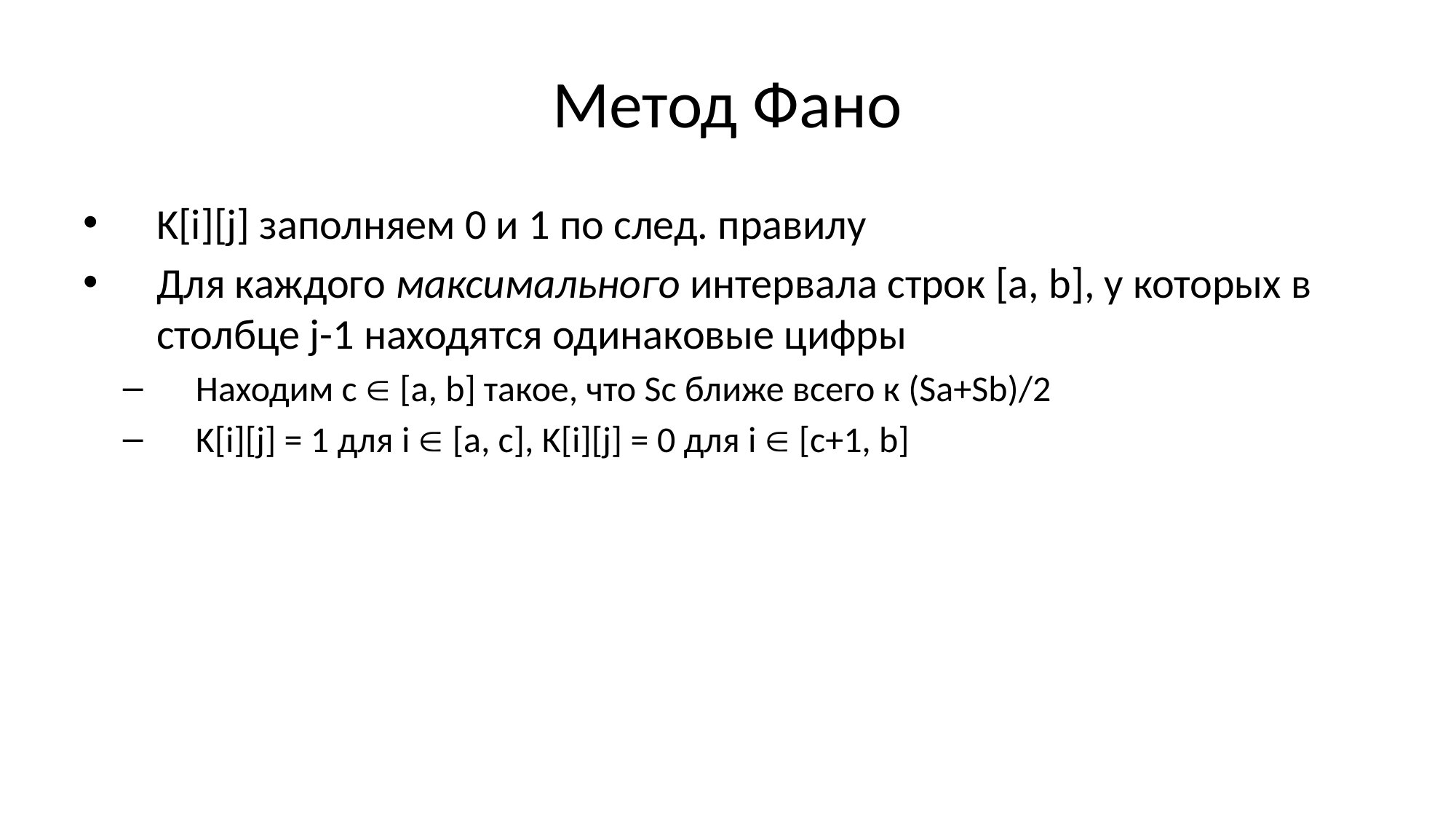

# Метод Фано
K[i][j] заполняем 0 и 1 по след. правилу
Для каждого максимального интервала строк [a, b], у которых в столбце j-1 находятся одинаковые цифры
Находим с ∈ [a, b] такое, что Sc ближе всего к (Sa+Sb)/2
K[i][j] = 1 для i ∈ [a, c], K[i][j] = 0 для i ∈ [c+1, b]